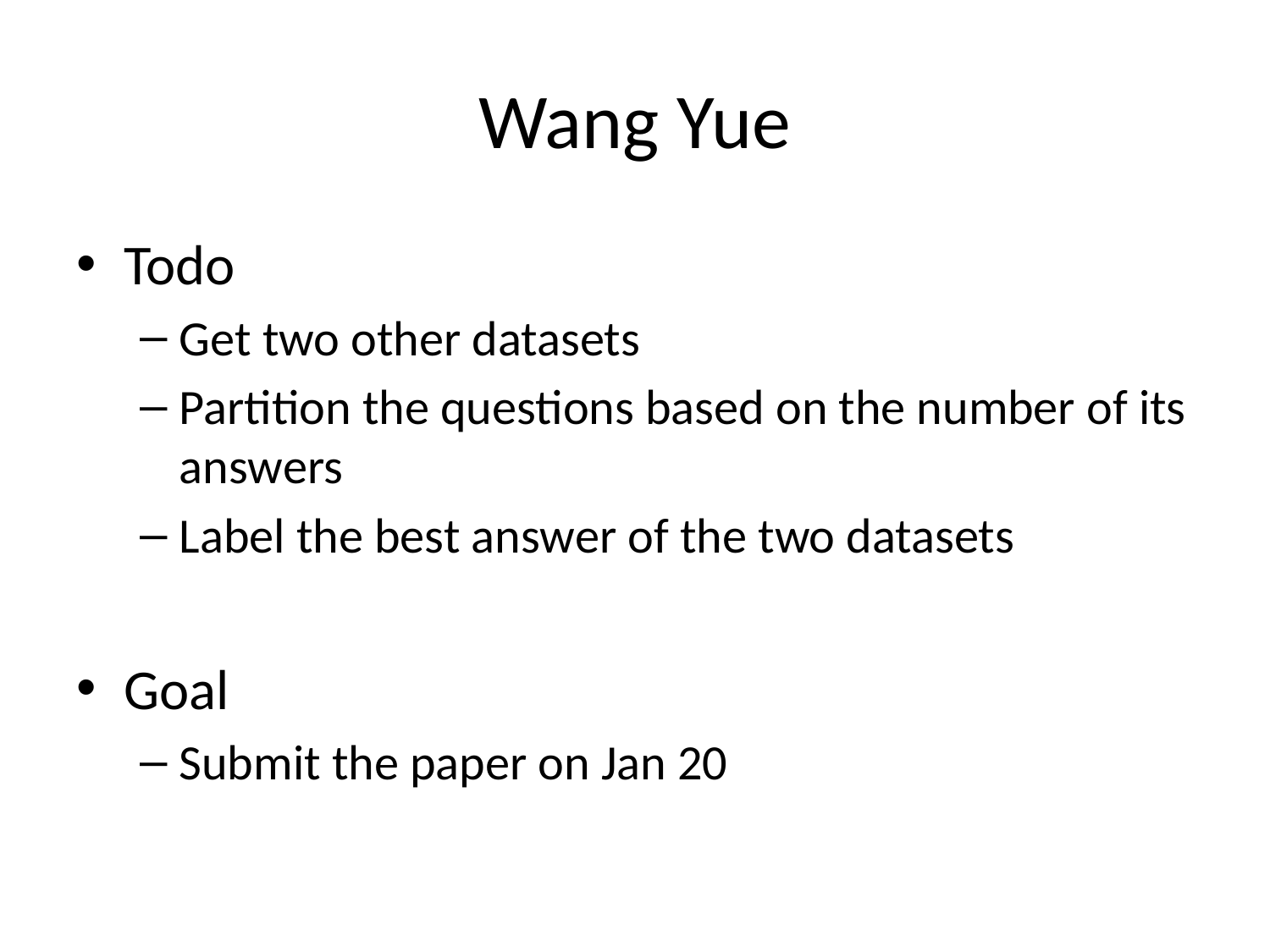

# Wang Yue
Todo
Get two other datasets
Partition the questions based on the number of its answers
Label the best answer of the two datasets

Goal
Submit the paper on Jan 20